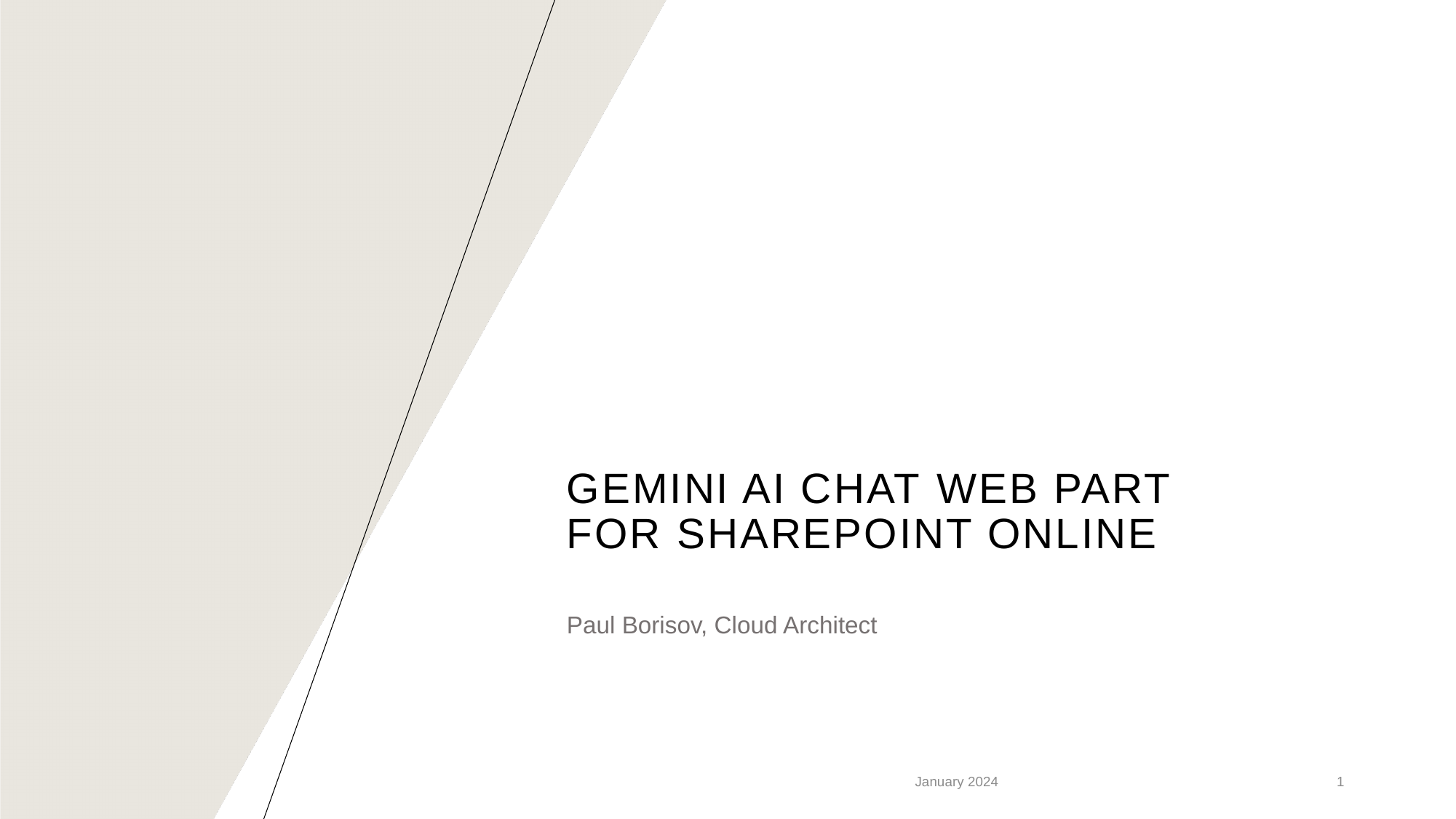

# Gemini AI Chat Web part for SharePoint Online
Paul Borisov, Cloud Architect
January 2024
1